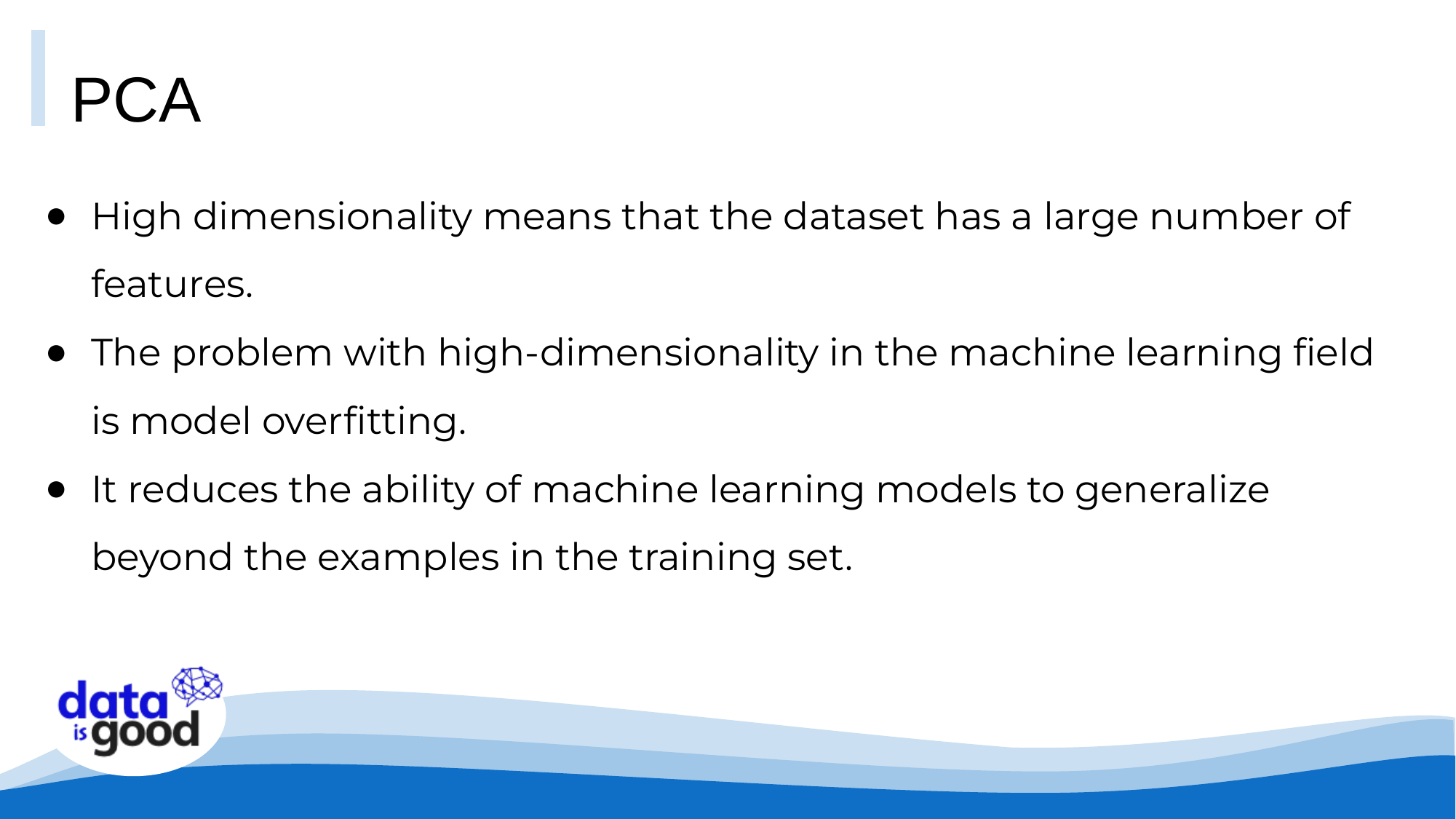

# PCA
High dimensionality means that the dataset has a large number of features.
The problem with high-dimensionality in the machine learning field is model overfitting.
It reduces the ability of machine learning models to generalize beyond the examples in the training set.